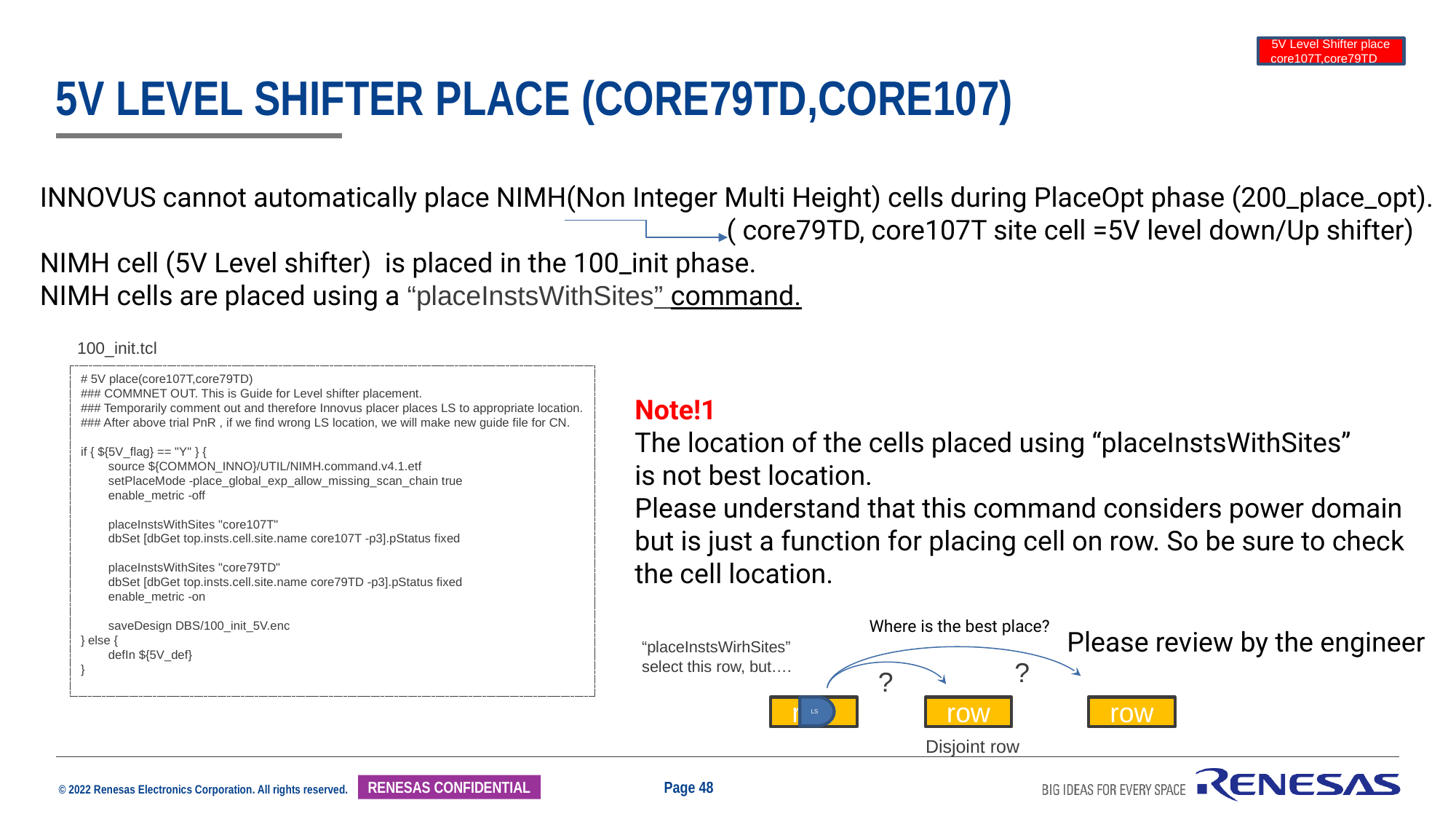

5V Level Shifter place
core107T,core79TD
# 5V Level Shifter place (core79TD,core107)
INNOVUS cannot automatically place NIMH(Non Integer Multi Height) cells during PlaceOpt phase (200_place_opt).
                                                                                                      ( core79TD, core107T site cell =5V level down/Up shifter)
NIMH cell (5V Level shifter)  is placed in the 100_init phase.
NIMH cells are placed using a “placeInstsWithSites” command.
100_init.tcl
# 5V place(core107T,core79TD)
### COMMNET OUT. This is Guide for Level shifter placement.
### Temporarily comment out and therefore Innovus placer places LS to appropriate location.
### After above trial PnR , if we find wrong LS location, we will make new guide file for CN.

if { ${5V_flag} == "Y" } {
        source ${COMMON_INNO}/UTIL/NIMH.command.v4.1.etf
        setPlaceMode -place_global_exp_allow_missing_scan_chain true
        enable_metric -off

        placeInstsWithSites "core107T"
        dbSet [dbGet top.insts.cell.site.name core107T -p3].pStatus fixed

        placeInstsWithSites "core79TD"
        dbSet [dbGet top.insts.cell.site.name core79TD -p3].pStatus fixed
        enable_metric -on

        saveDesign DBS/100_init_5V.enc
} else {
        defIn ${5V_def}
}

Note!1
The location of the cells placed using “placeInstsWithSites”
is not best location.
Please understand that this command considers power domain
but is just a function for placing cell on row. So be sure to check
the cell location.

Where is the best place?
Please review by the engineer
“placeInstsWirhSites”
select this row, but….

?
?

row
LS
row
row
Disjoint row